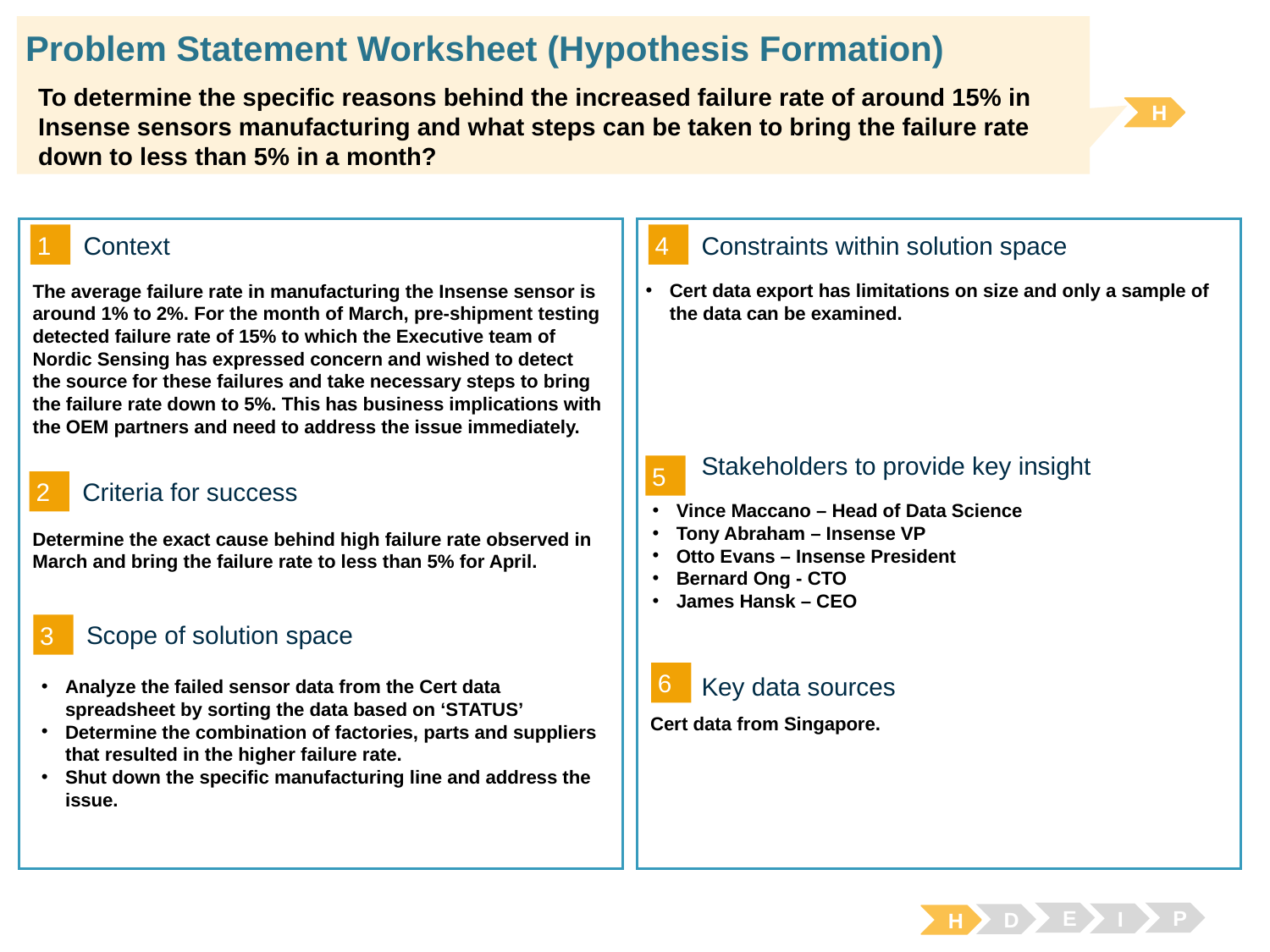

# Problem Statement Worksheet (Hypothesis Formation)
To determine the specific reasons behind the increased failure rate of around 15% in Insense sensors manufacturing and what steps can be taken to bring the failure rate down to less than 5% in a month?
H

1
4
Context
Constraints within solution space
Cert data export has limitations on size and only a sample of the data can be examined.

The average failure rate in manufacturing the Insense sensor is around 1% to 2%. For the month of March, pre-shipment testing detected failure rate of 15% to which the Executive team of Nordic Sensing has expressed concern and wished to detect the source for these failures and take necessary steps to bring the failure rate down to 5%. This has business implications with the OEM partners and need to address the issue immediately.
Stakeholders to provide key insight
5
2
Criteria for success
Vince Maccano – Head of Data Science
Tony Abraham – Insense VP
Otto Evans – Insense President
Bernard Ong - CTO
James Hansk – CEO
Determine the exact cause behind high failure rate observed in March and bring the failure rate to less than 5% for April.
3
Scope of solution space
6
Analyze the failed sensor data from the Cert data spreadsheet by sorting the data based on ‘STATUS’
Determine the combination of factories, parts and suppliers that resulted in the higher failure rate.
Shut down the specific manufacturing line and address the issue.
Key data sources
Cert data from Singapore.
E
P
I
D
H